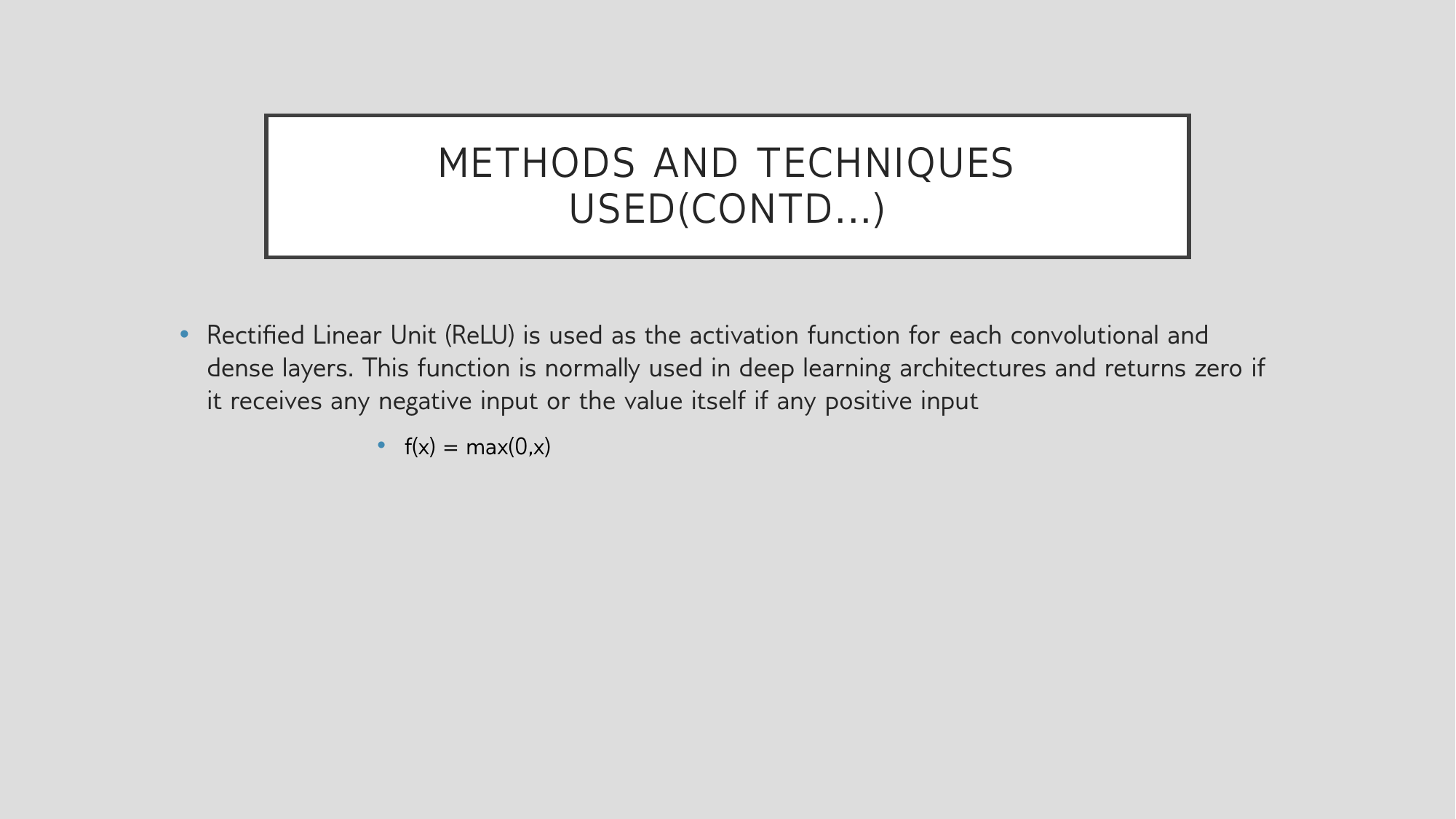

# methods and techniques used(contd...)
Rectified Linear Unit (ReLU) is used as the activation function for each convolutional and dense layers. This function is normally used in deep learning architectures and returns zero if it receives any negative input or the value itself if any positive input
f(x) = max(0,x)